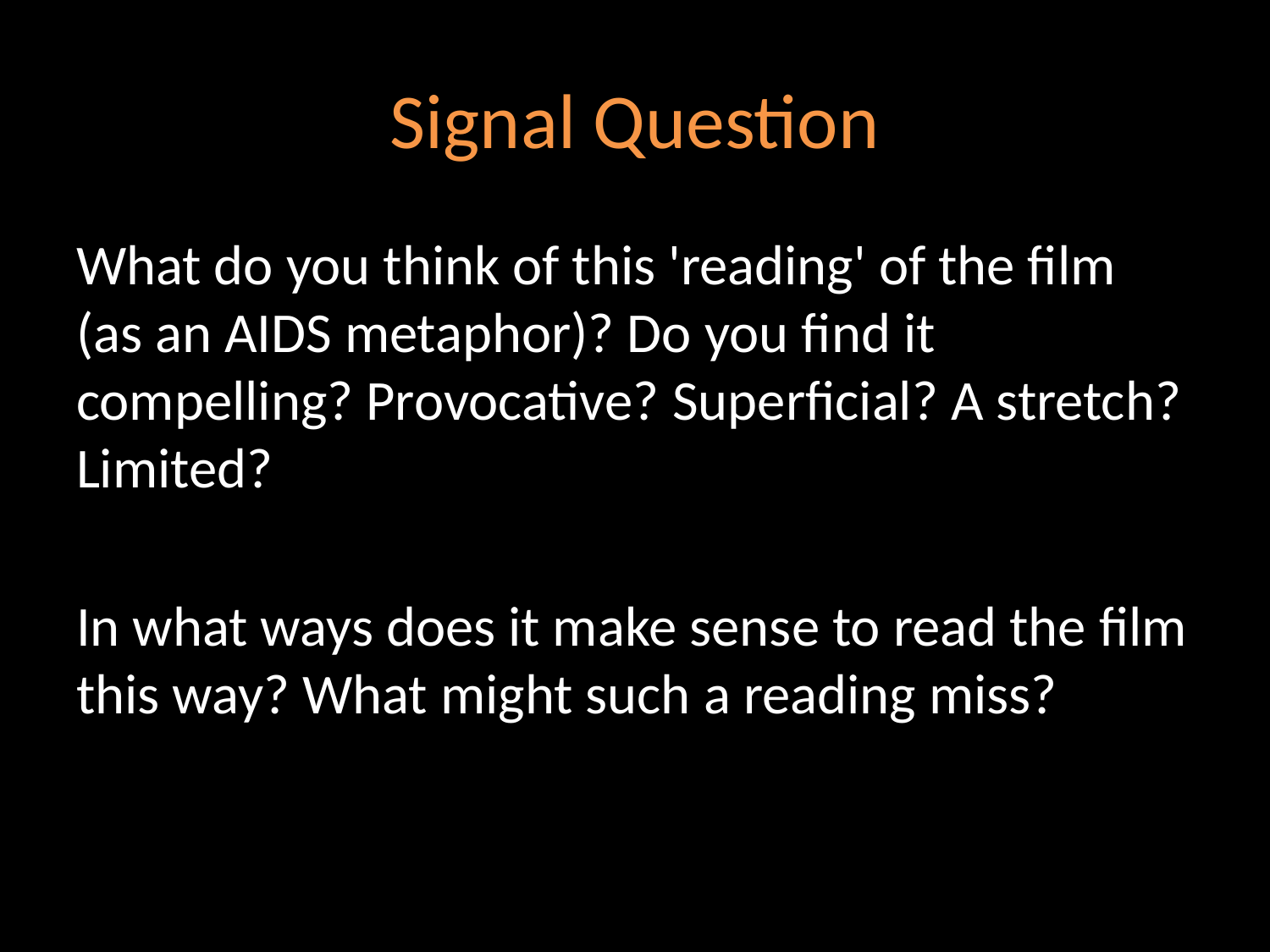

# Signal Question
What do you think of this 'reading' of the film (as an AIDS metaphor)? Do you find it compelling? Provocative? Superficial? A stretch? Limited?

In what ways does it make sense to read the film this way? What might such a reading miss?